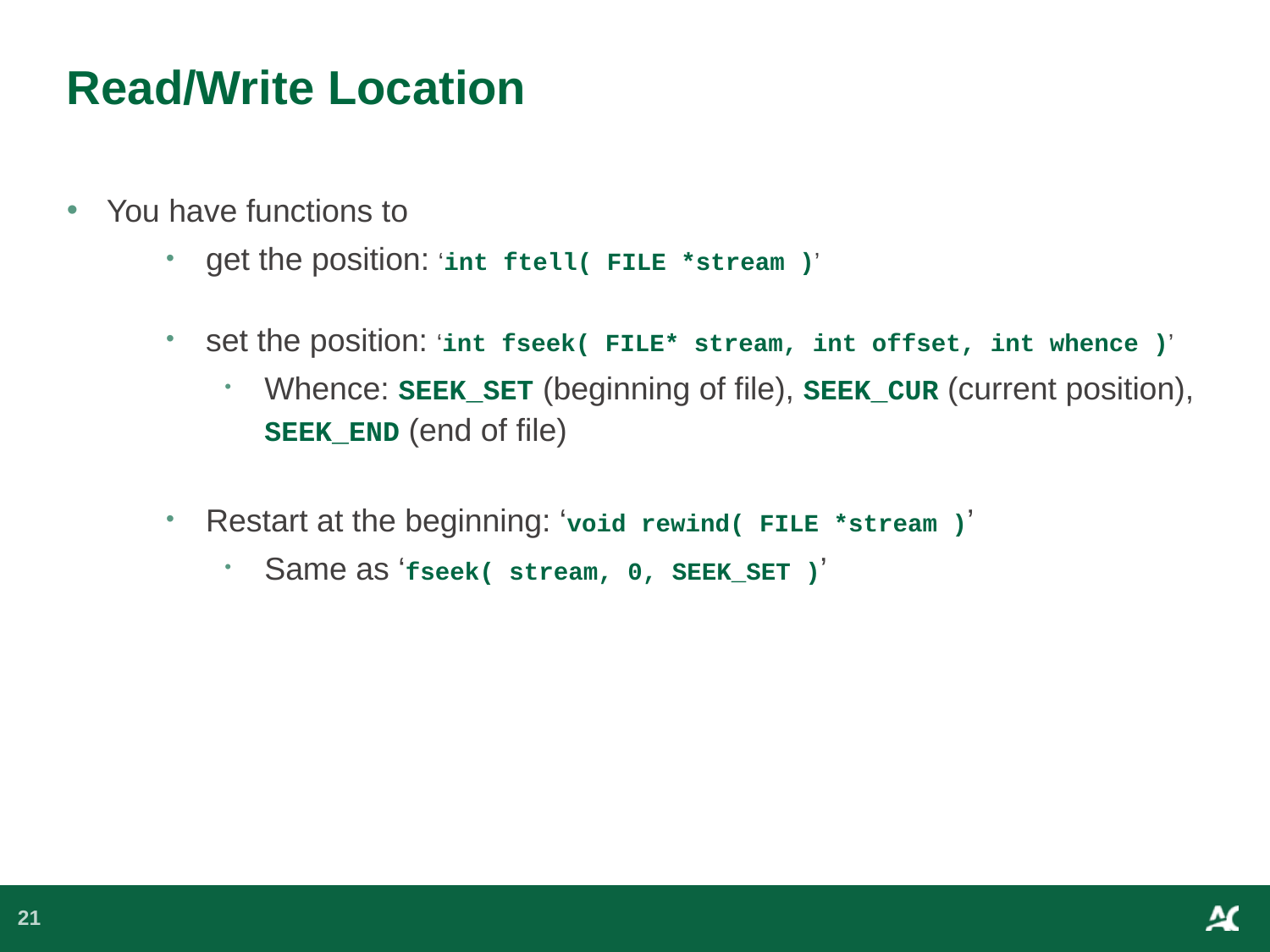

# Read/Write Location
You have functions to
get the position: ‘int ftell( FILE *stream )’
set the position: ‘int fseek( FILE* stream, int offset, int whence )’
Whence: SEEK_SET (beginning of file), SEEK_CUR (current position), SEEK_END (end of file)
Restart at the beginning: ‘void rewind( FILE *stream )’
Same as ‘fseek( stream, 0, SEEK_SET )’
21